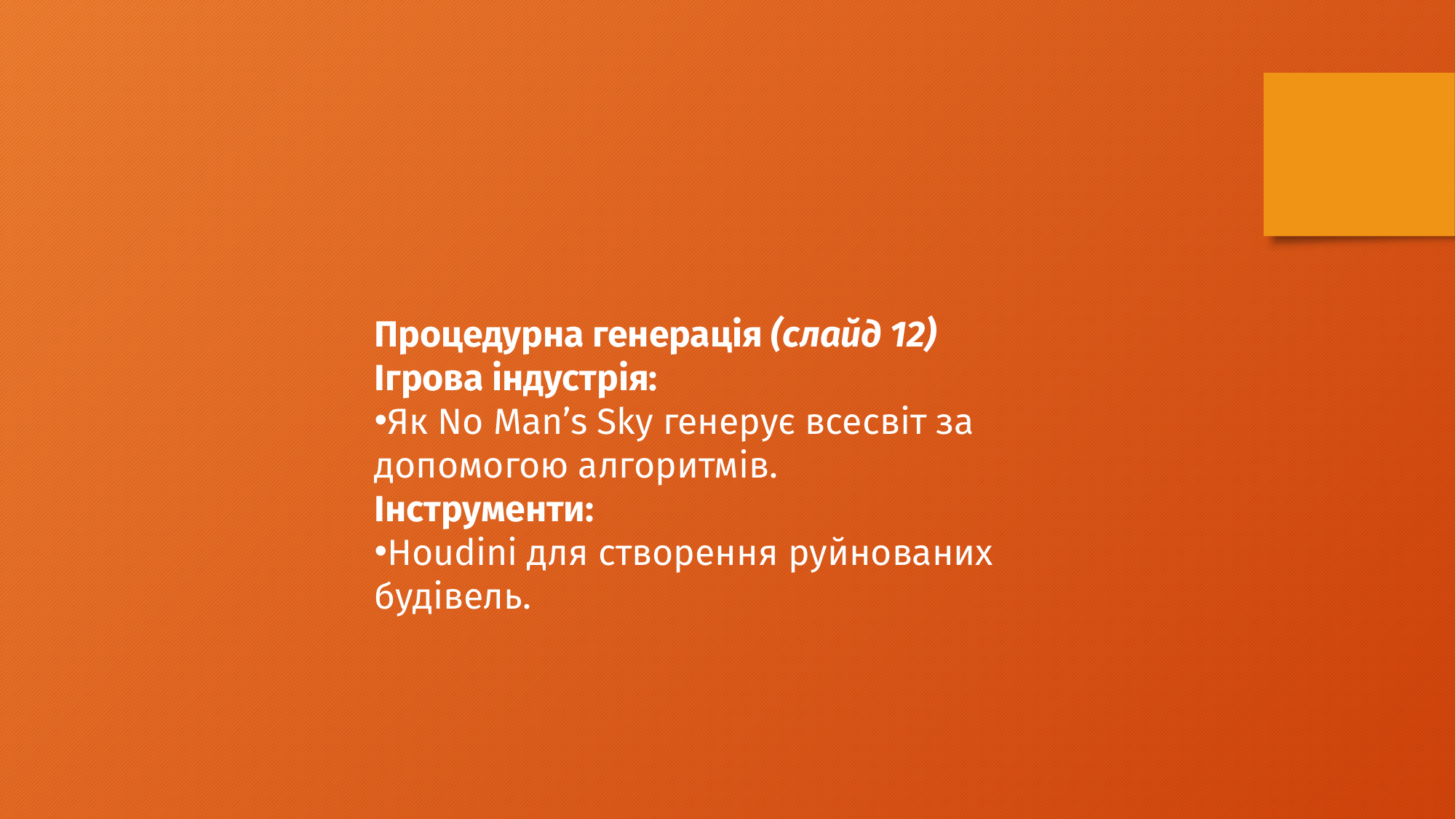

Процедурна генерація (слайд 12)
Ігрова індустрія:
Як No Man’s Sky генерує всесвіт за допомогою алгоритмів.
Інструменти:
Houdini для створення руйнованих будівель.